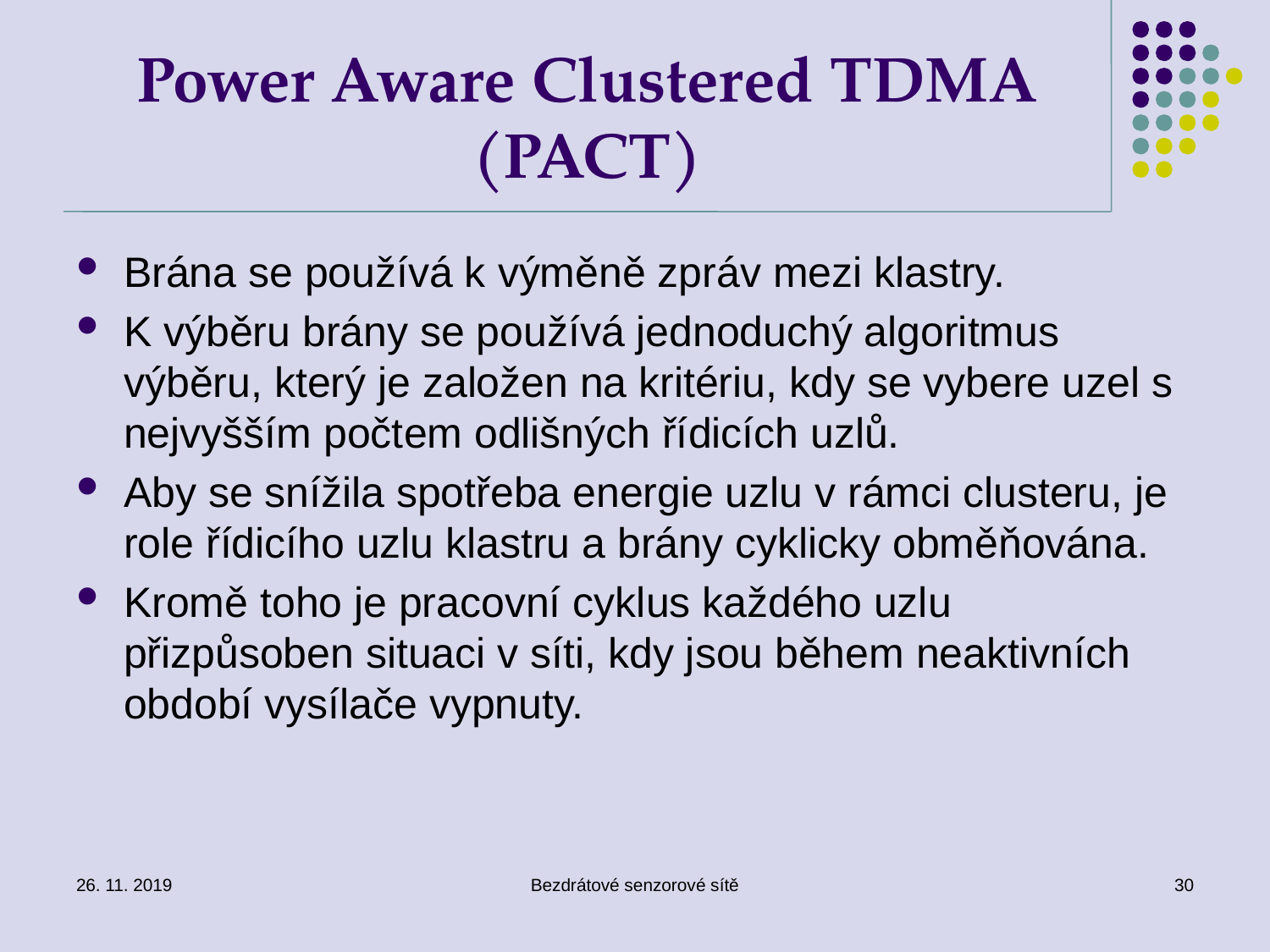

# Power Aware Clustered TDMA (PACT)
Brána se používá k výměně zpráv mezi klastry.
K výběru brány se používá jednoduchý algoritmus výběru, který je založen na kritériu, kdy se vybere uzel s nejvyšším počtem odlišných řídicích uzlů.
Aby se snížila spotřeba energie uzlu v rámci clusteru, je role řídicího uzlu klastru a brány cyklicky obměňována.
Kromě toho je pracovní cyklus každého uzlu přizpůsoben situaci v síti, kdy jsou během neaktivních období vysílače vypnuty.
26. 11. 2019
Bezdrátové senzorové sítě
30